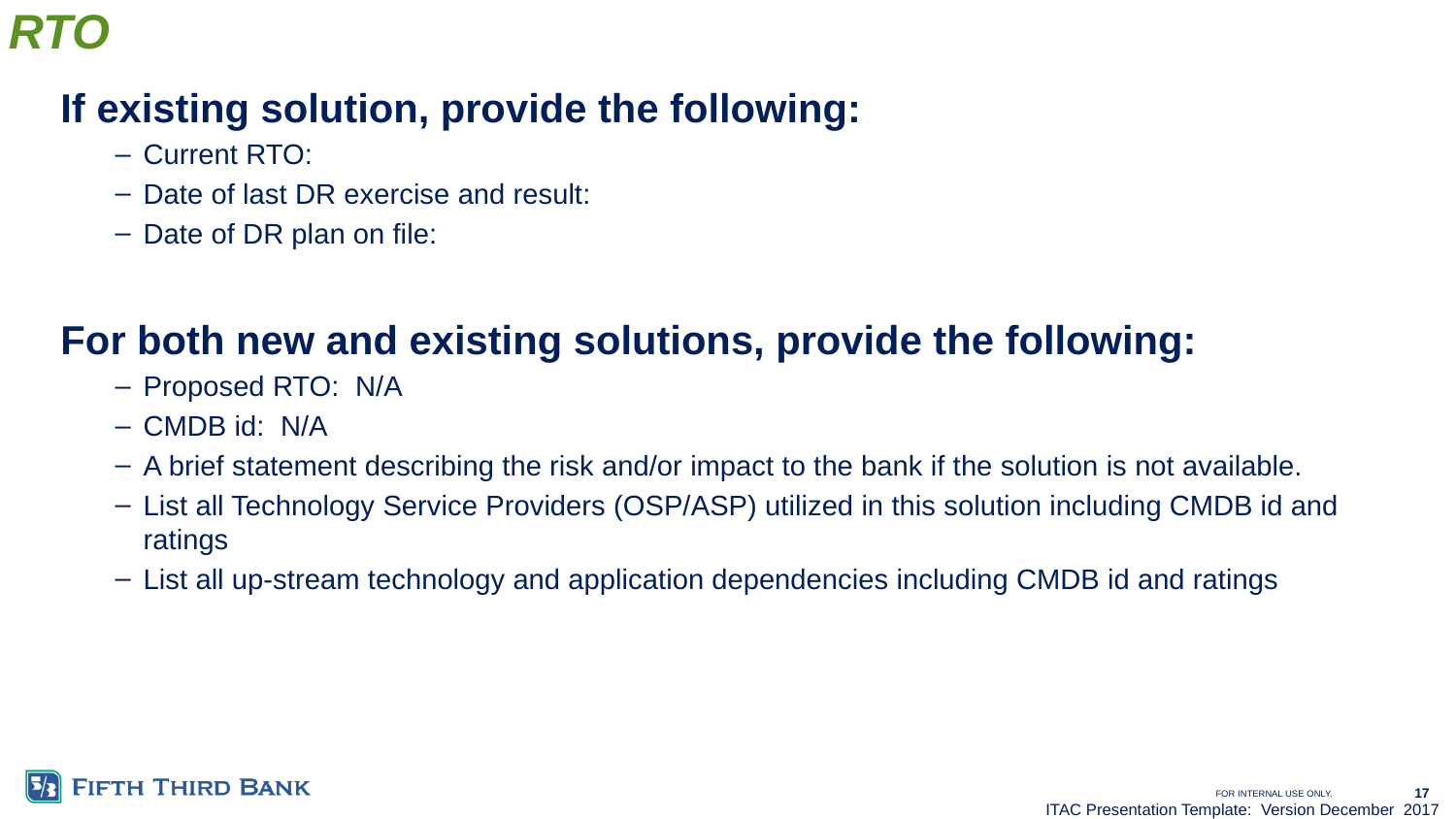

# RTO
If existing solution, provide the following:
Current RTO:
Date of last DR exercise and result:
Date of DR plan on file:

For both new and existing solutions, provide the following:
Proposed RTO:  N/A
CMDB id:  N/A
A brief statement describing the risk and/or impact to the bank if the solution is not available.
List all Technology Service Providers (OSP/ASP) utilized in this solution including CMDB id and ratings
List all up-stream technology and application dependencies including CMDB id and ratings
ITAC Presentation Template:  Version December  2017